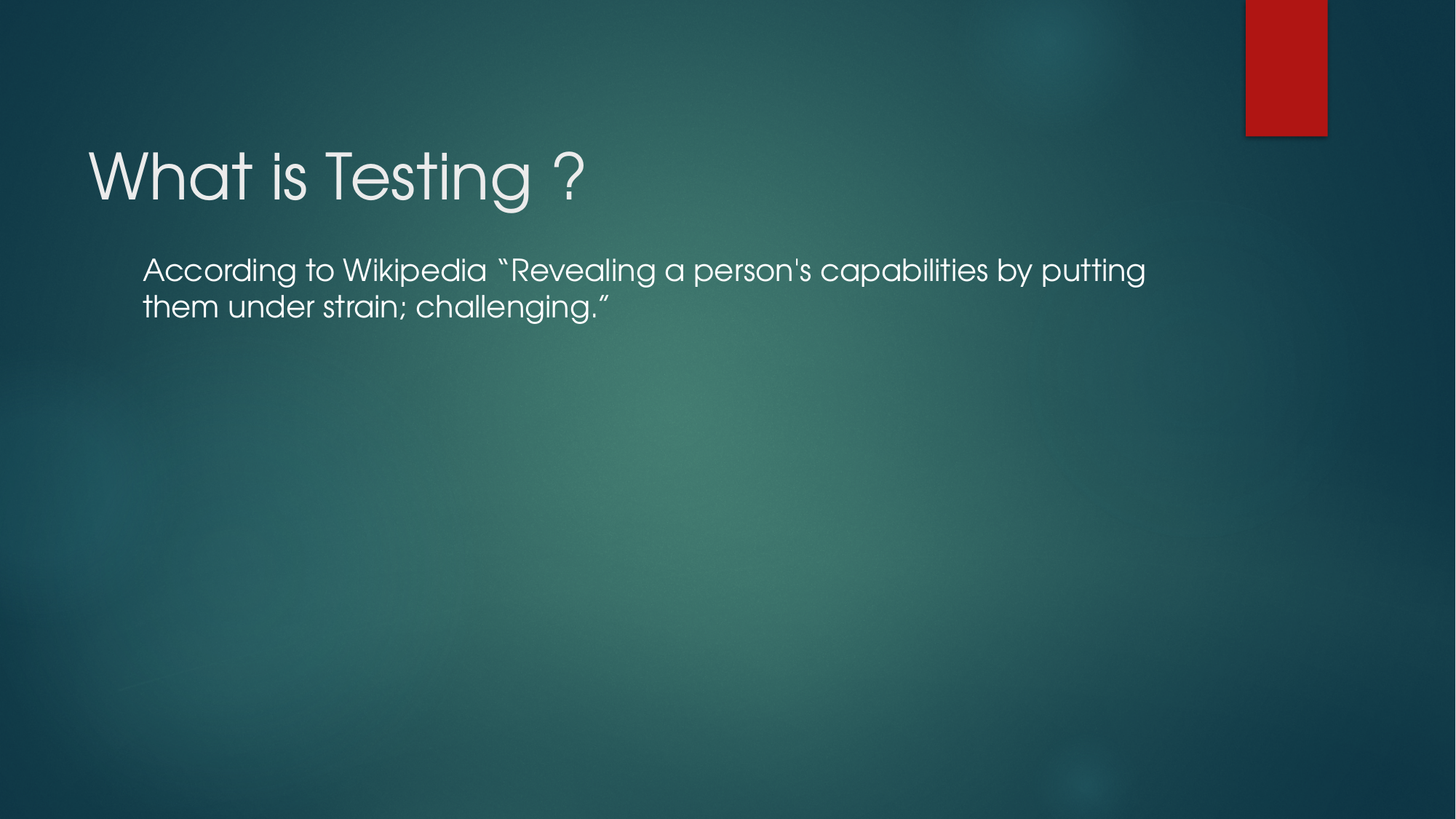

# What is Testing ?
According to Wikipedia “Revealing a person's capabilities by putting them under strain; challenging.”